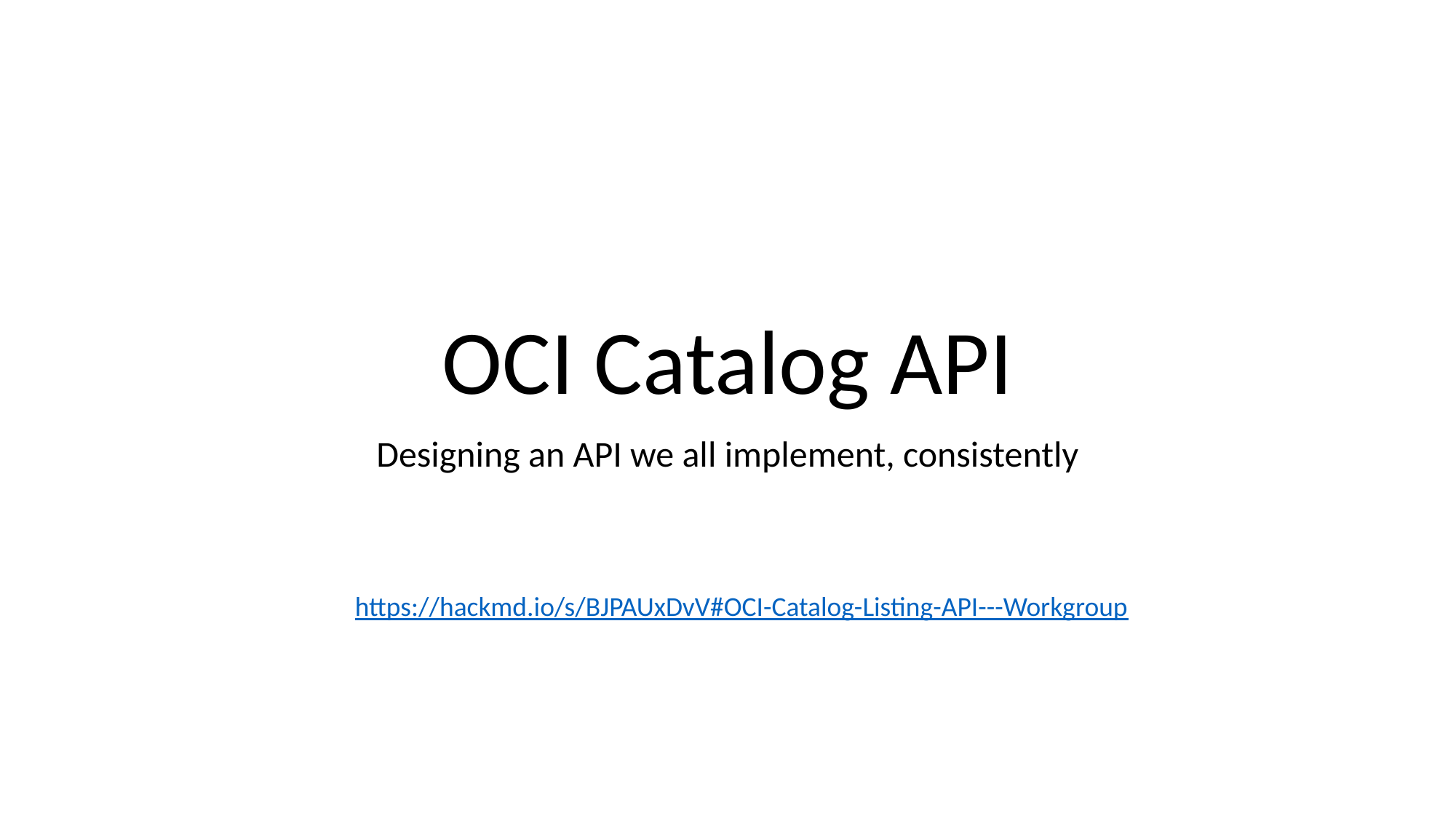

# OCI Catalog API
Designing an API we all implement, consistently
https://hackmd.io/s/BJPAUxDvV#OCI-Catalog-Listing-API---Workgroup